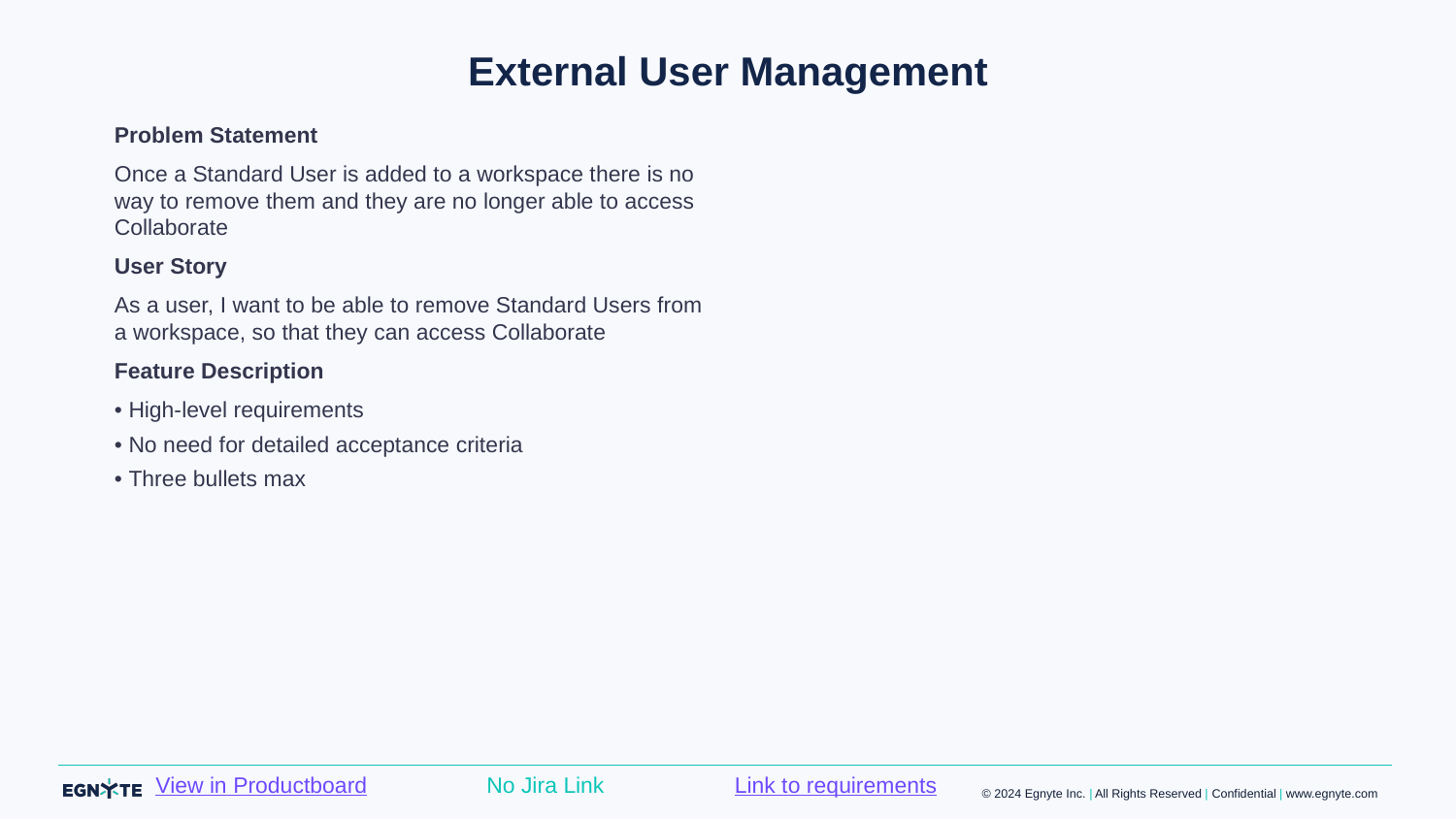

# External User Management
Problem Statement
Once a Standard User is added to a workspace there is no way to remove them and they are no longer able to access Collaborate
User Story
As a user, I want to be able to remove Standard Users from a workspace, so that they can access Collaborate
Feature Description
• High-level requirements
• No need for detailed acceptance criteria
• Three bullets max
Link to requirements
No Jira Link
View in Productboard